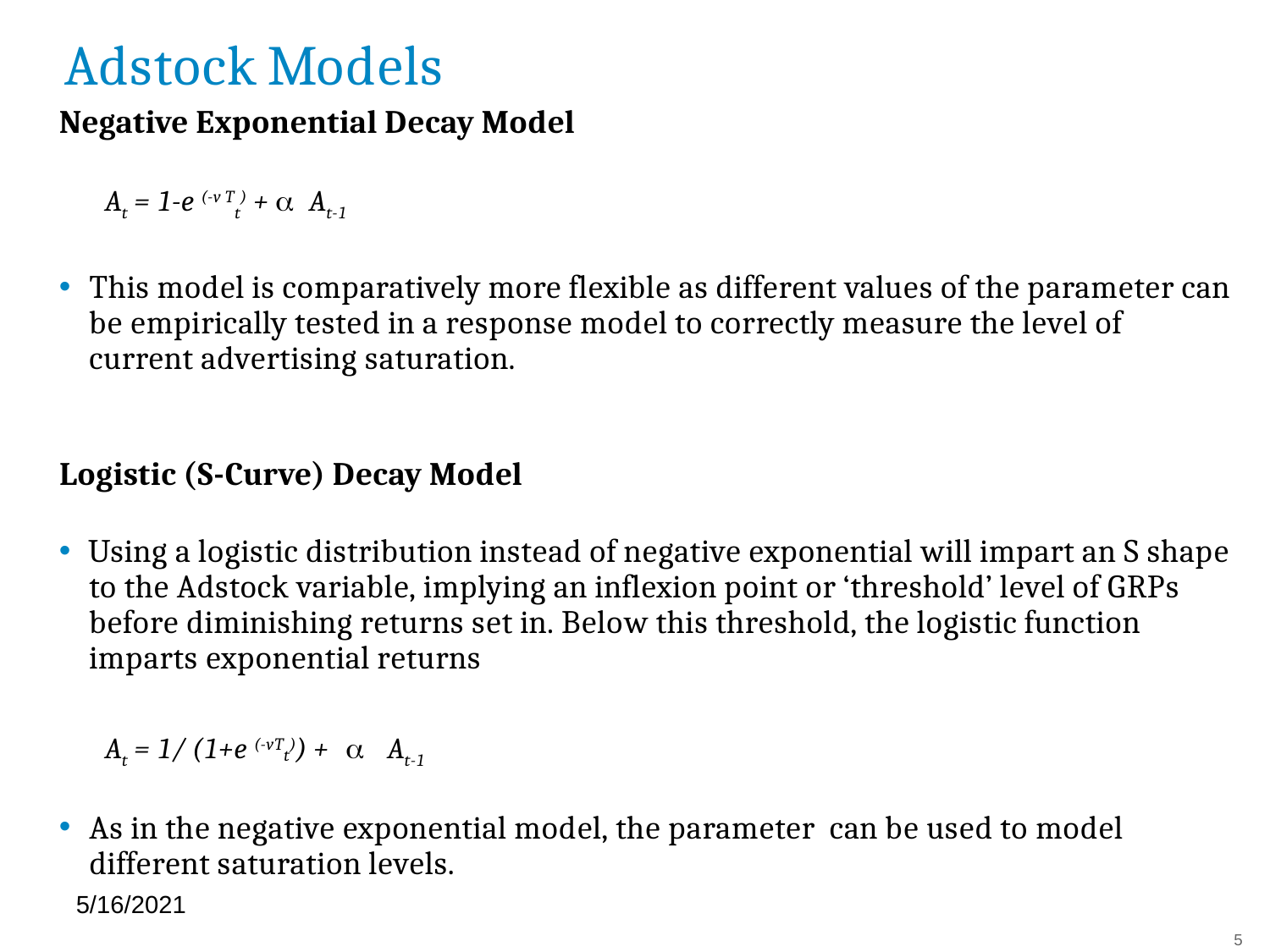

# Adstock Models
Negative Exponential Decay Model

	At = 1-e (-v Tt) + α At-1

This model is comparatively more flexible as different values of the parameter can be empirically tested in a response model to correctly measure the level of current advertising saturation.

Logistic (S-Curve) Decay Model

Using a logistic distribution instead of negative exponential will impart an S shape to the Adstock variable, implying an inflexion point or ‘threshold’ level of GRPs before diminishing returns set in. Below this threshold, the logistic function imparts exponential returns

	At = 1/ (1+e (-vTt)) +  α At-1

As in the negative exponential model, the parameter  can be used to model different saturation levels.
5/16/2021

5